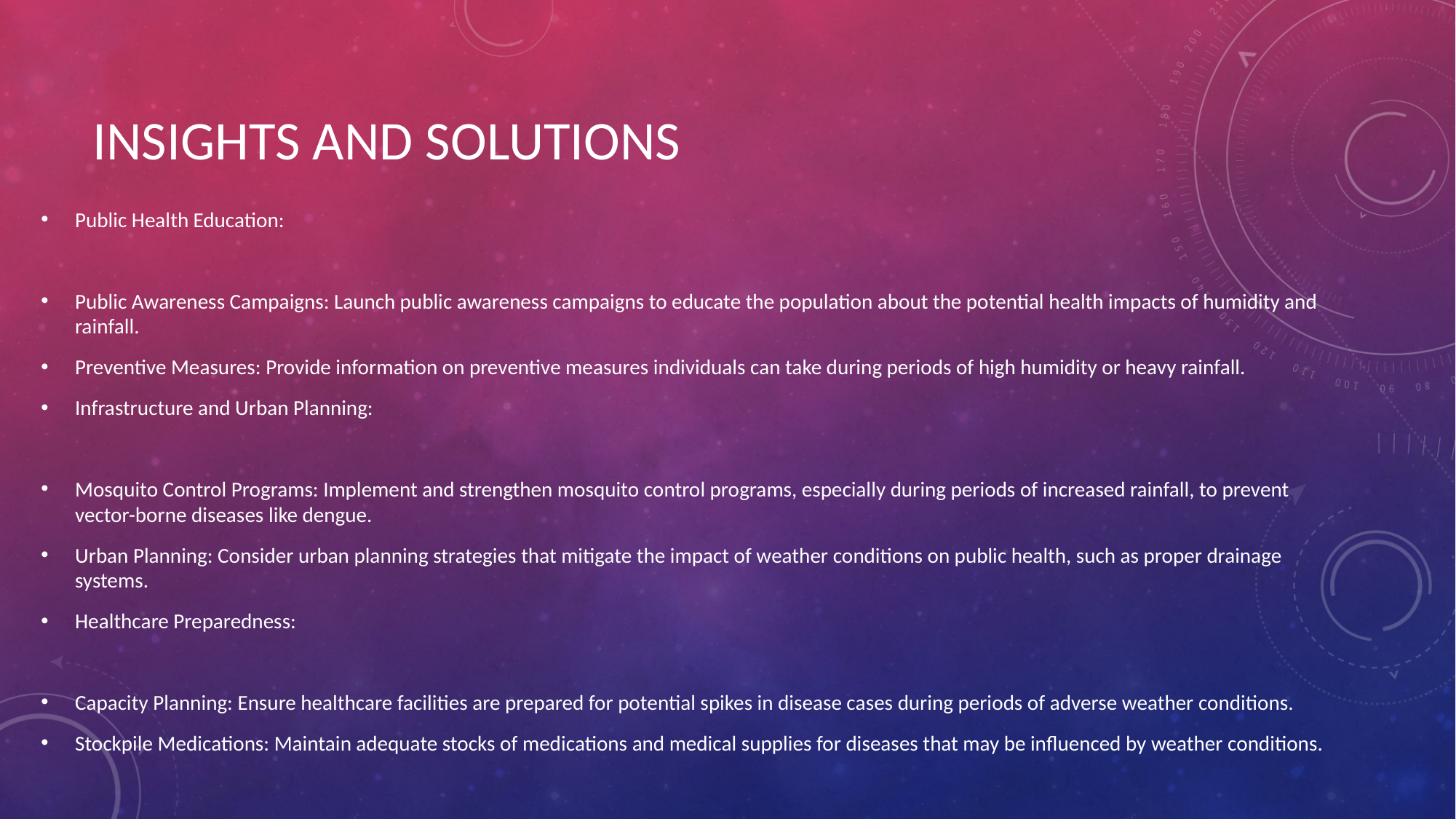

# Insights and solutions
Public Health Education:

Public Awareness Campaigns: Launch public awareness campaigns to educate the population about the potential health impacts of humidity and rainfall.
Preventive Measures: Provide information on preventive measures individuals can take during periods of high humidity or heavy rainfall.
Infrastructure and Urban Planning:

Mosquito Control Programs: Implement and strengthen mosquito control programs, especially during periods of increased rainfall, to prevent vector-borne diseases like dengue.
Urban Planning: Consider urban planning strategies that mitigate the impact of weather conditions on public health, such as proper drainage systems.
Healthcare Preparedness:

Capacity Planning: Ensure healthcare facilities are prepared for potential spikes in disease cases during periods of adverse weather conditions.
Stockpile Medications: Maintain adequate stocks of medications and medical supplies for diseases that may be influenced by weather conditions.